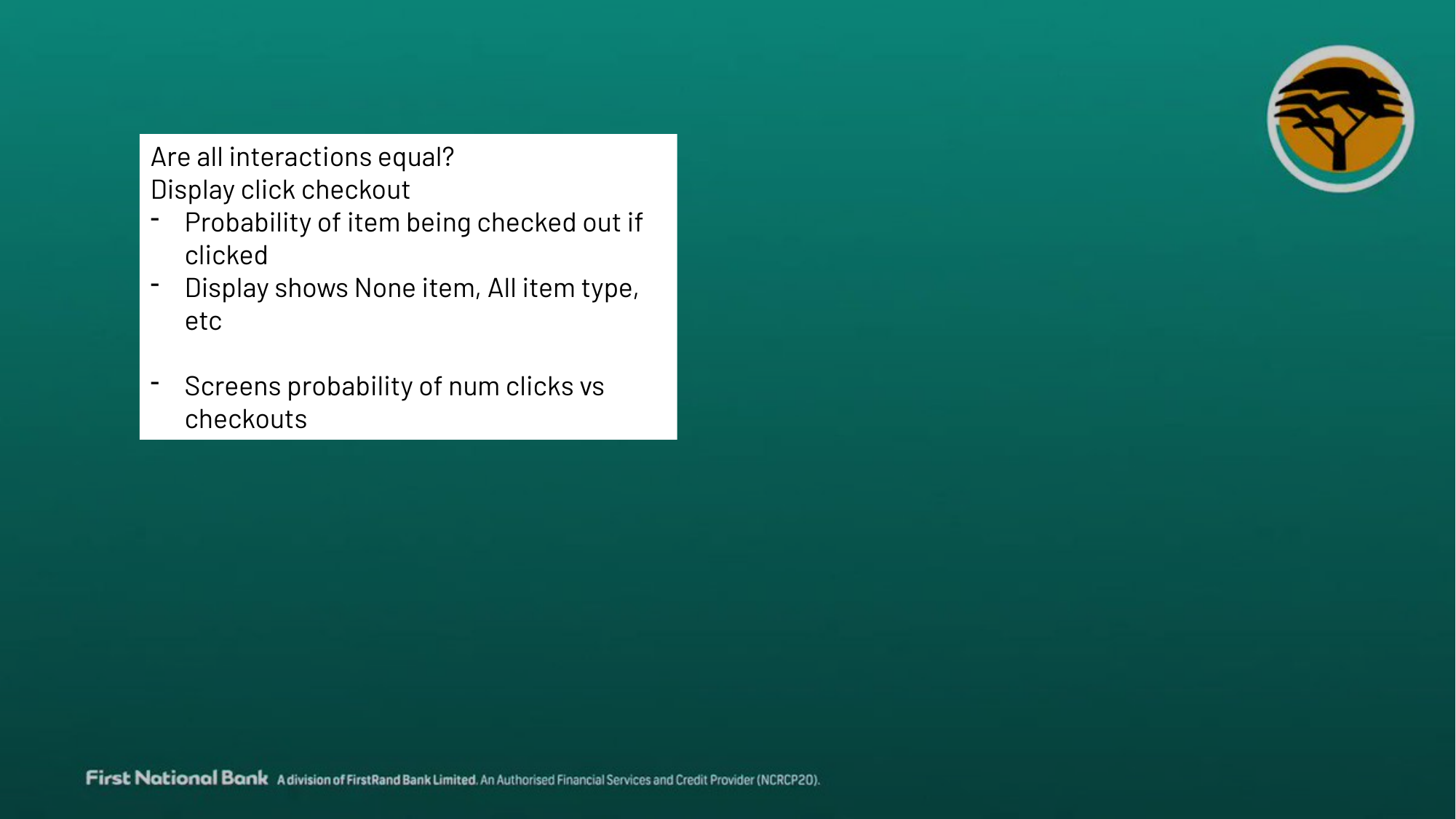

Are all interactions equal?
Display click checkout
Probability of item being checked out if clicked
Display shows None item, All item type, etc

Screens probability of num clicks vs checkouts